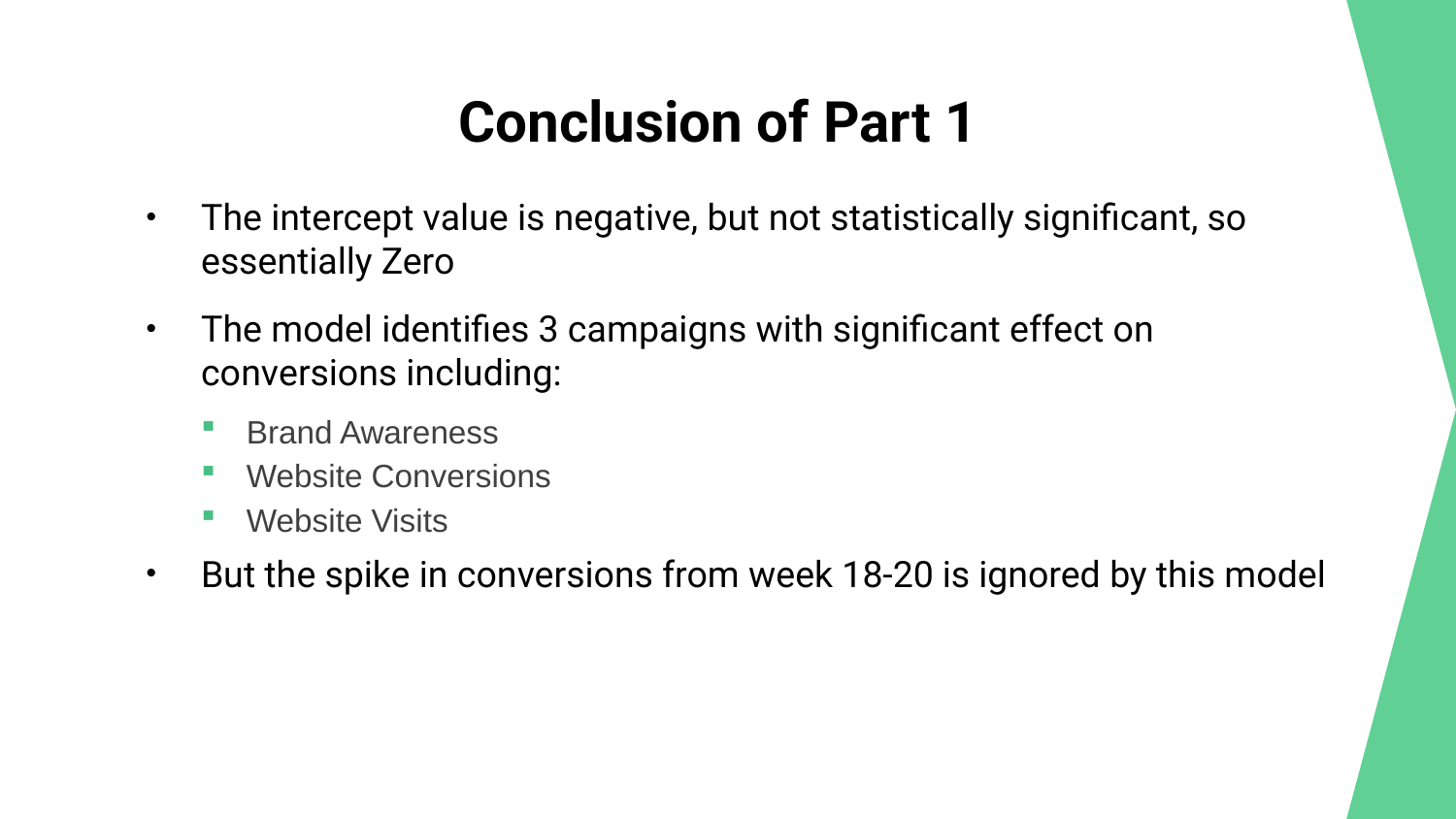

# Conclusion of Part 1
The intercept value is negative, but not statistically significant, so essentially Zero
The model identifies 3 campaigns with significant effect on conversions including:
Brand Awareness
Website Conversions
Website Visits
But the spike in conversions from week 18-20 is ignored by this model